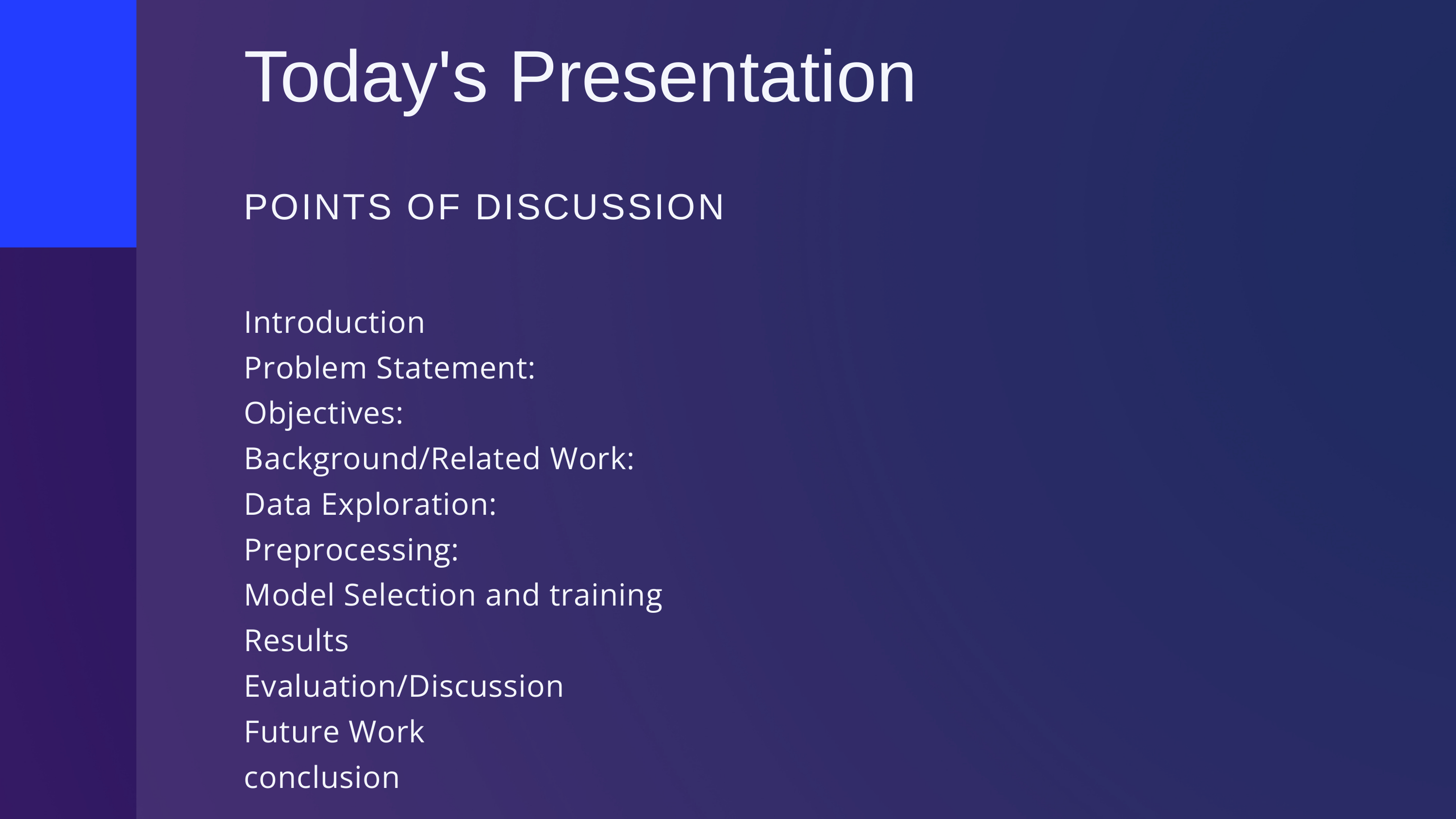

Today's Presentation
POINTS OF DISCUSSION
Introduction
Problem Statement:
Objectives:
Background/Related Work:
Data Exploration:
Preprocessing:
Model Selection and training
Results
Evaluation/Discussion
Future Work
conclusion